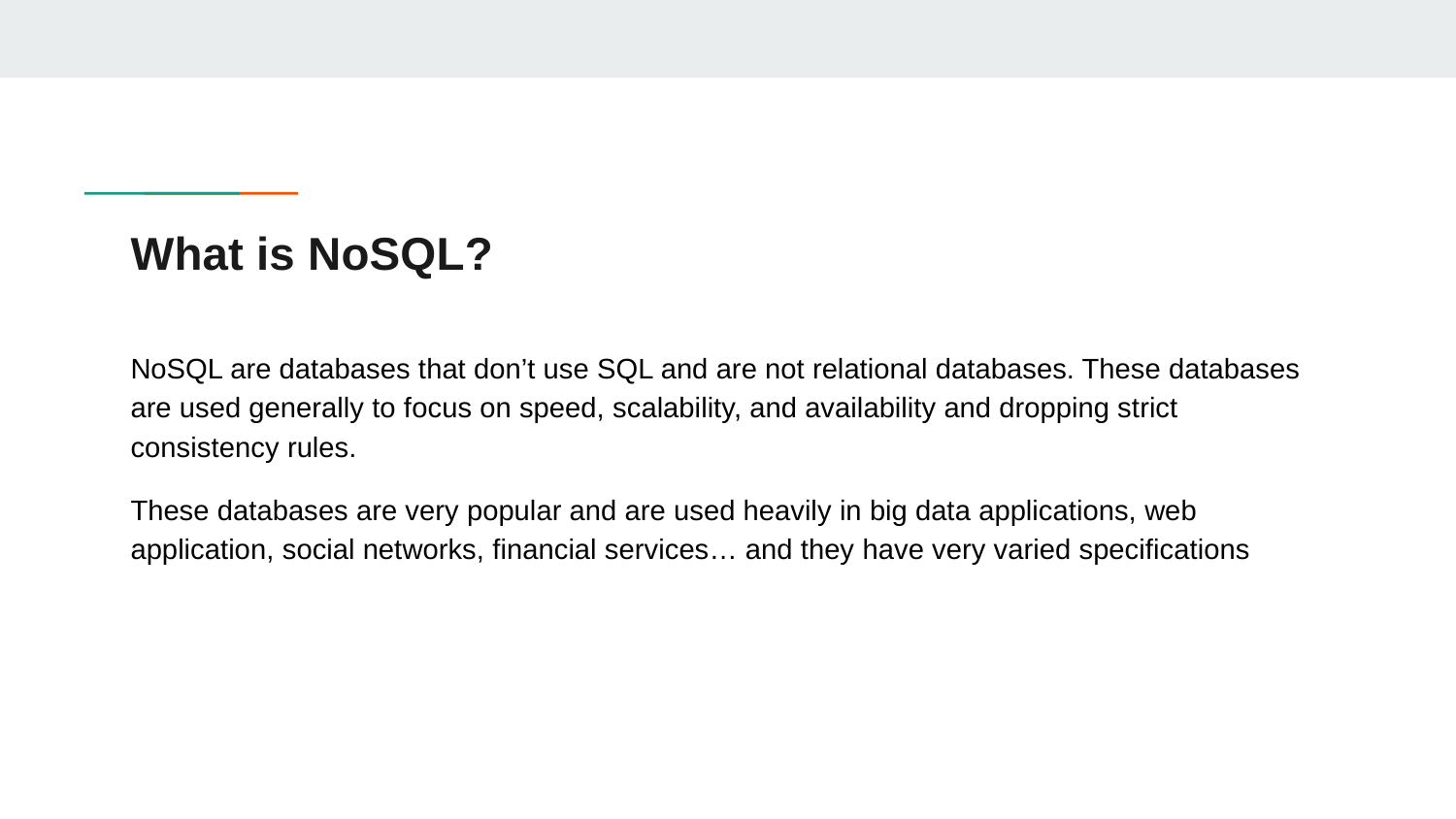

# What is NoSQL?
NoSQL are databases that don’t use SQL and are not relational databases. These databases are used generally to focus on speed, scalability, and availability and dropping strict consistency rules.
These databases are very popular and are used heavily in big data applications, web application, social networks, financial services… and they have very varied specifications